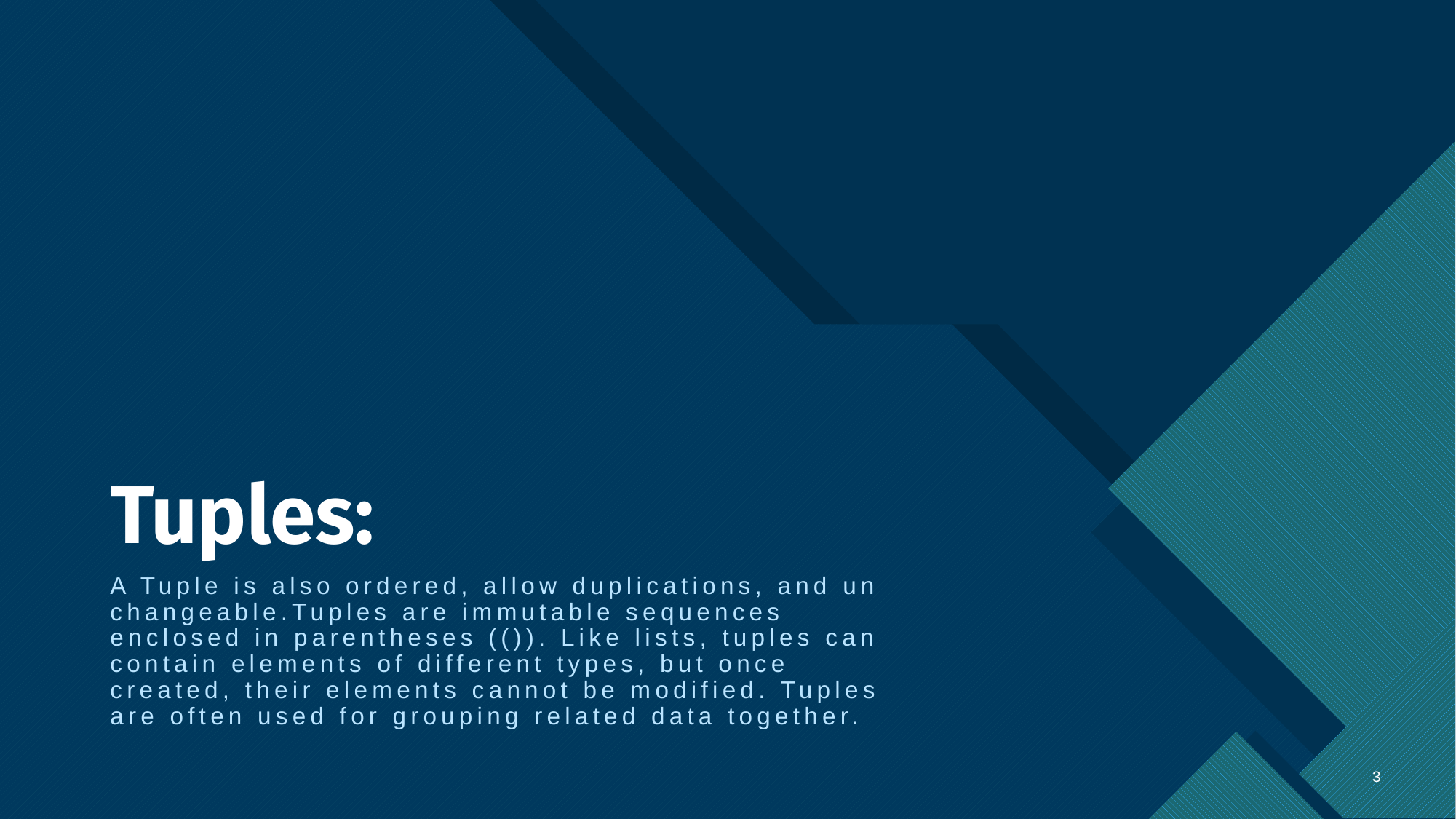

# Tuples:
A Tuple is also ordered, allow duplications, and un changeable.Tuples are immutable sequences enclosed in parentheses (()). Like lists, tuples can contain elements of different types, but once created, their elements cannot be modified. Tuples are often used for grouping related data together.
3